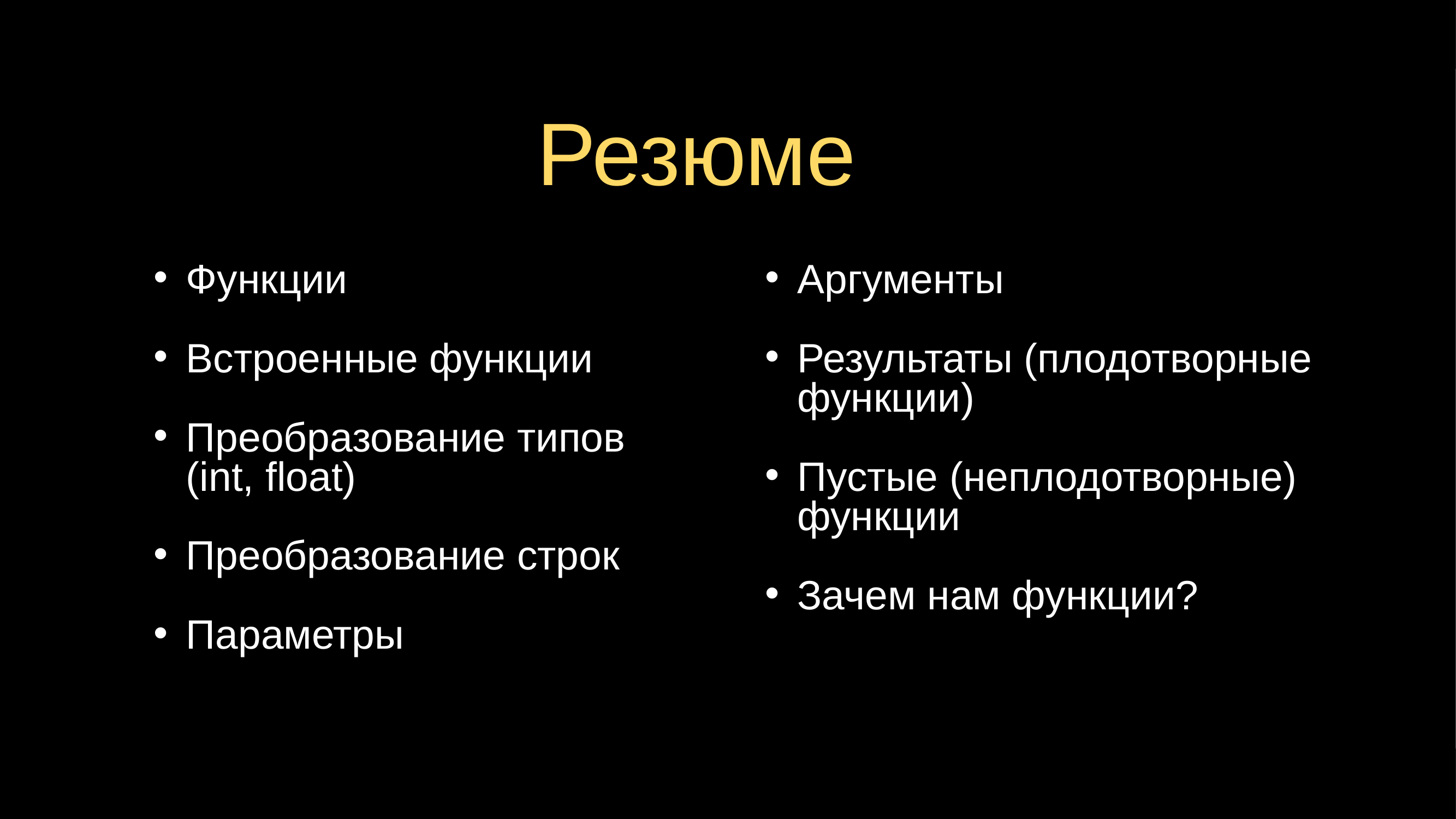

# Резюме
Функции
Встроенные функции
Преобразование типов (int, float)
Преобразование строк
Параметры
Аргументы
Результаты (плодотворные функции)
Пустые (неплодотворные) функции
Зачем нам функции?